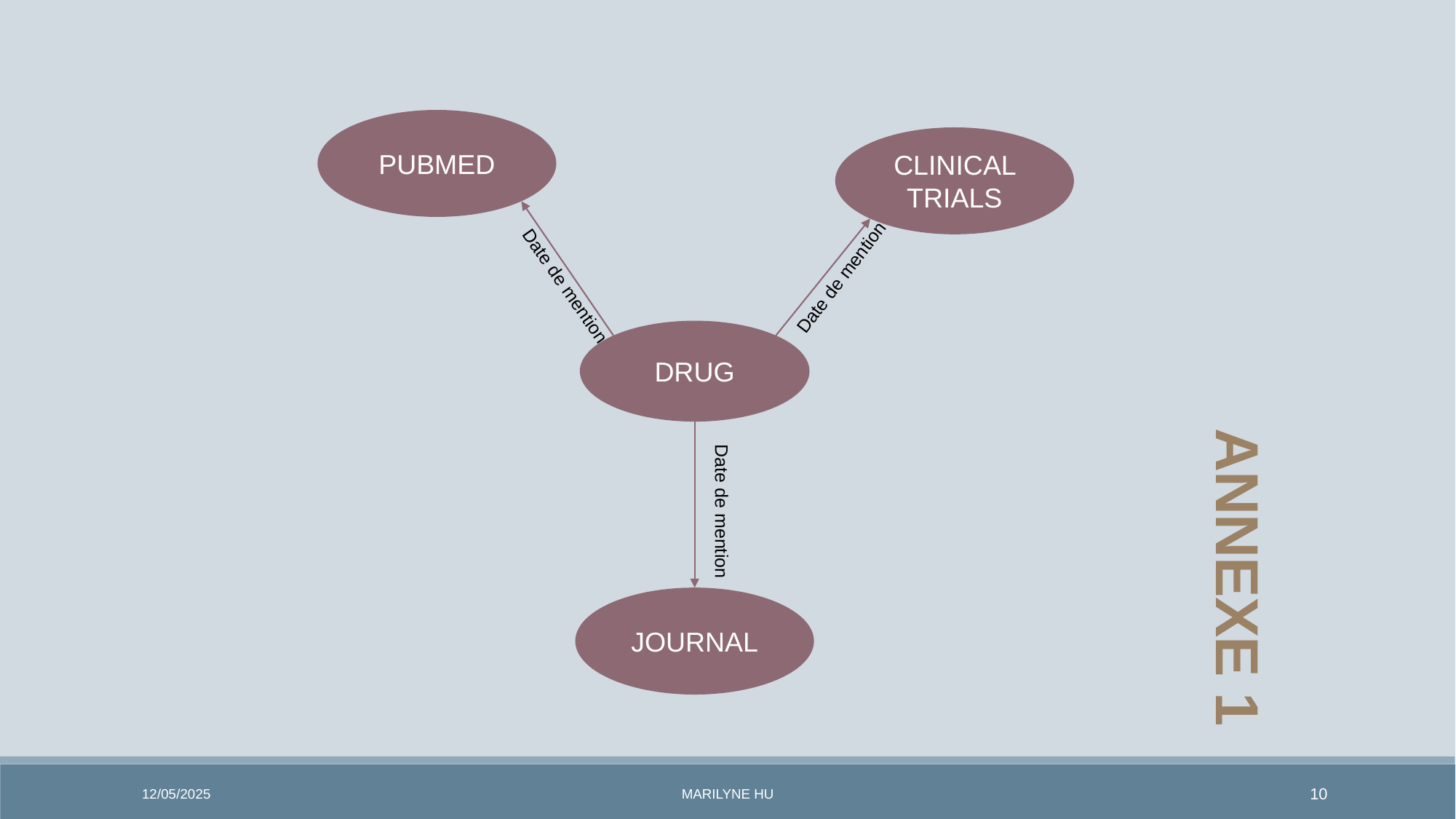

# ANNEXE 1
PUBMED
CLINICAL TRIALS
Date de mention
Date de mention
DRUG
Date de mention
JOURNAL
12/05/2025
Marilyne HU
10